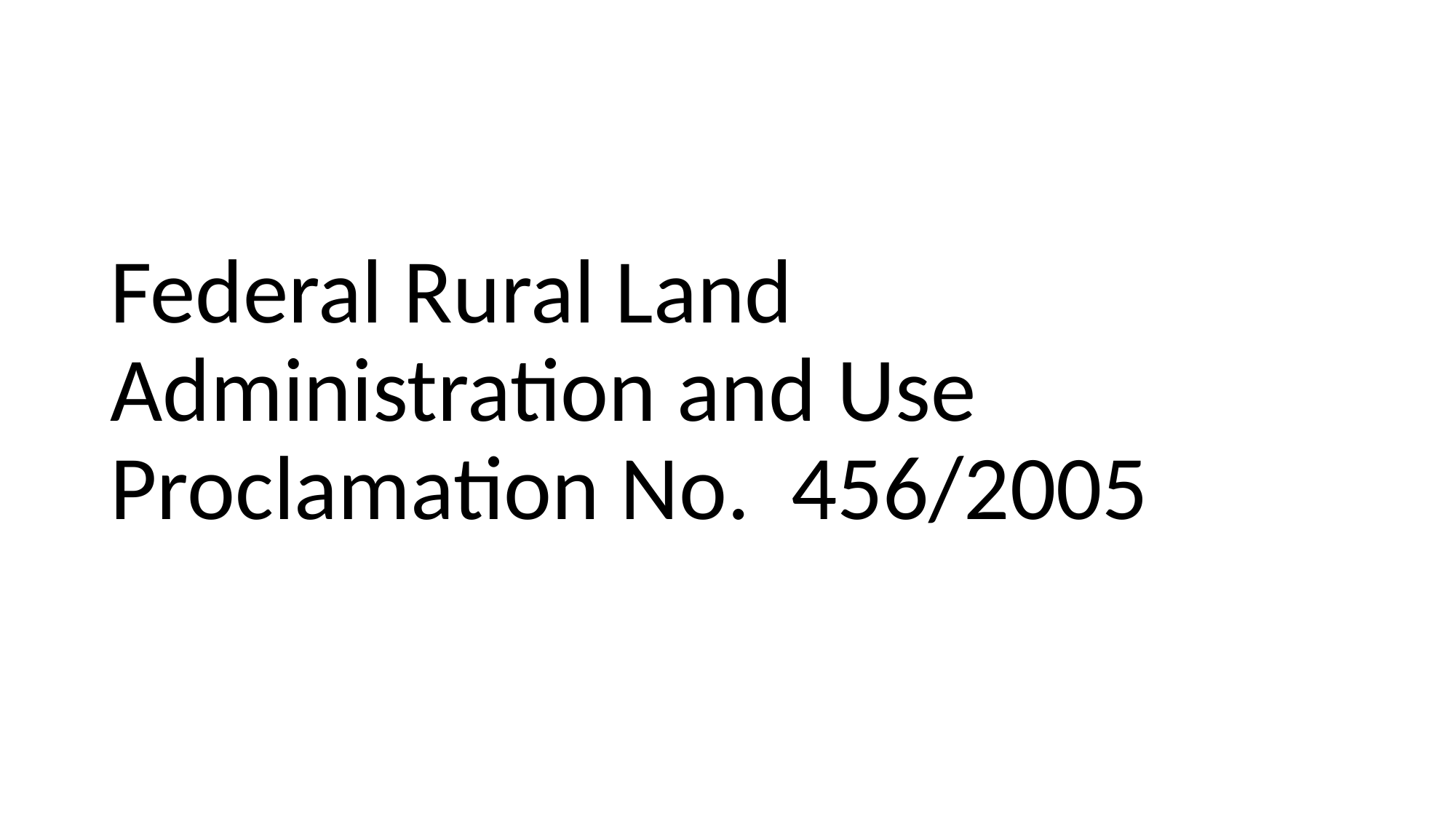

# Federal Rural Land Administration and Use Proclamation No.  456/2005